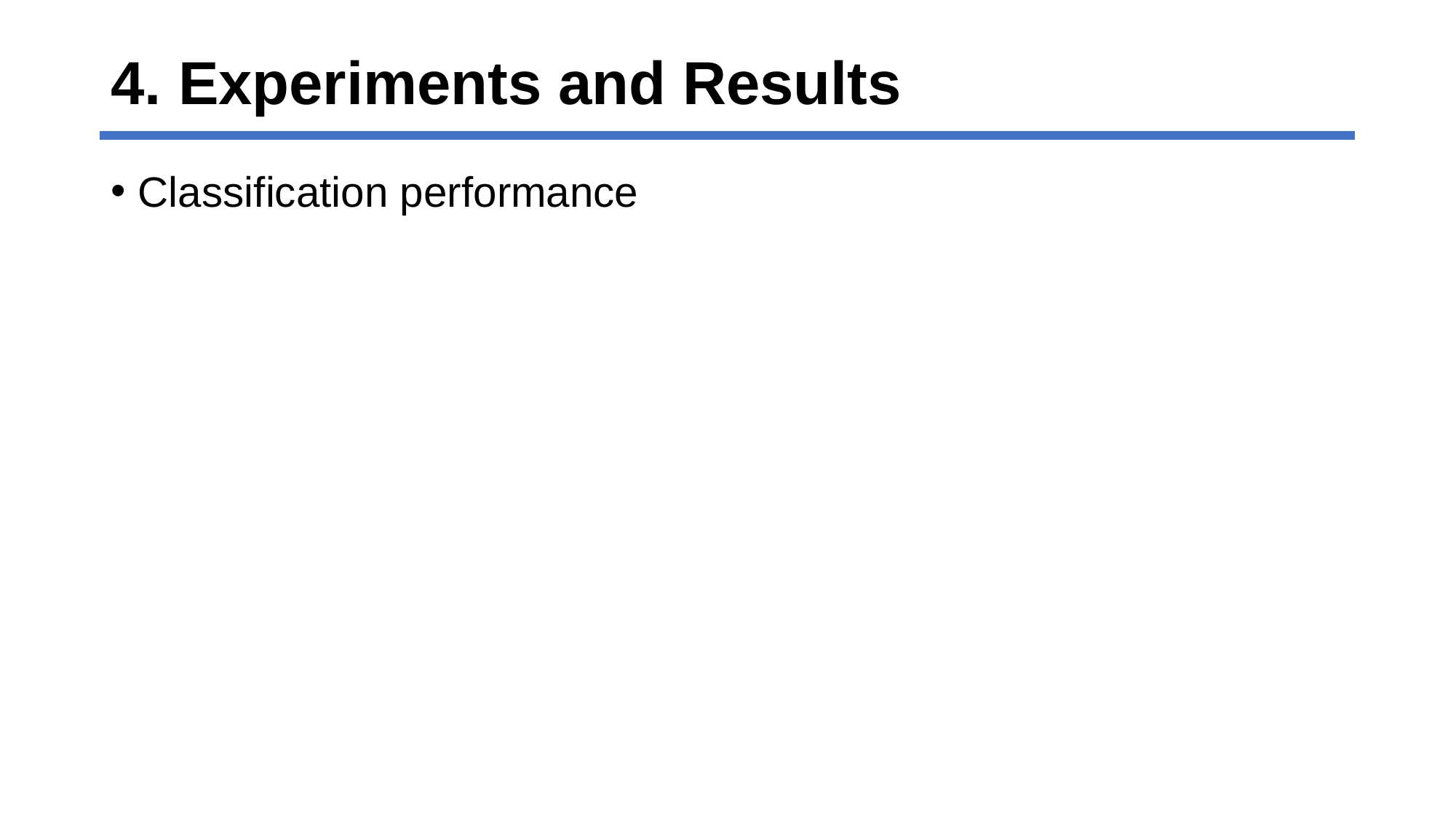

# 4. Experiments and Results
Classification performance